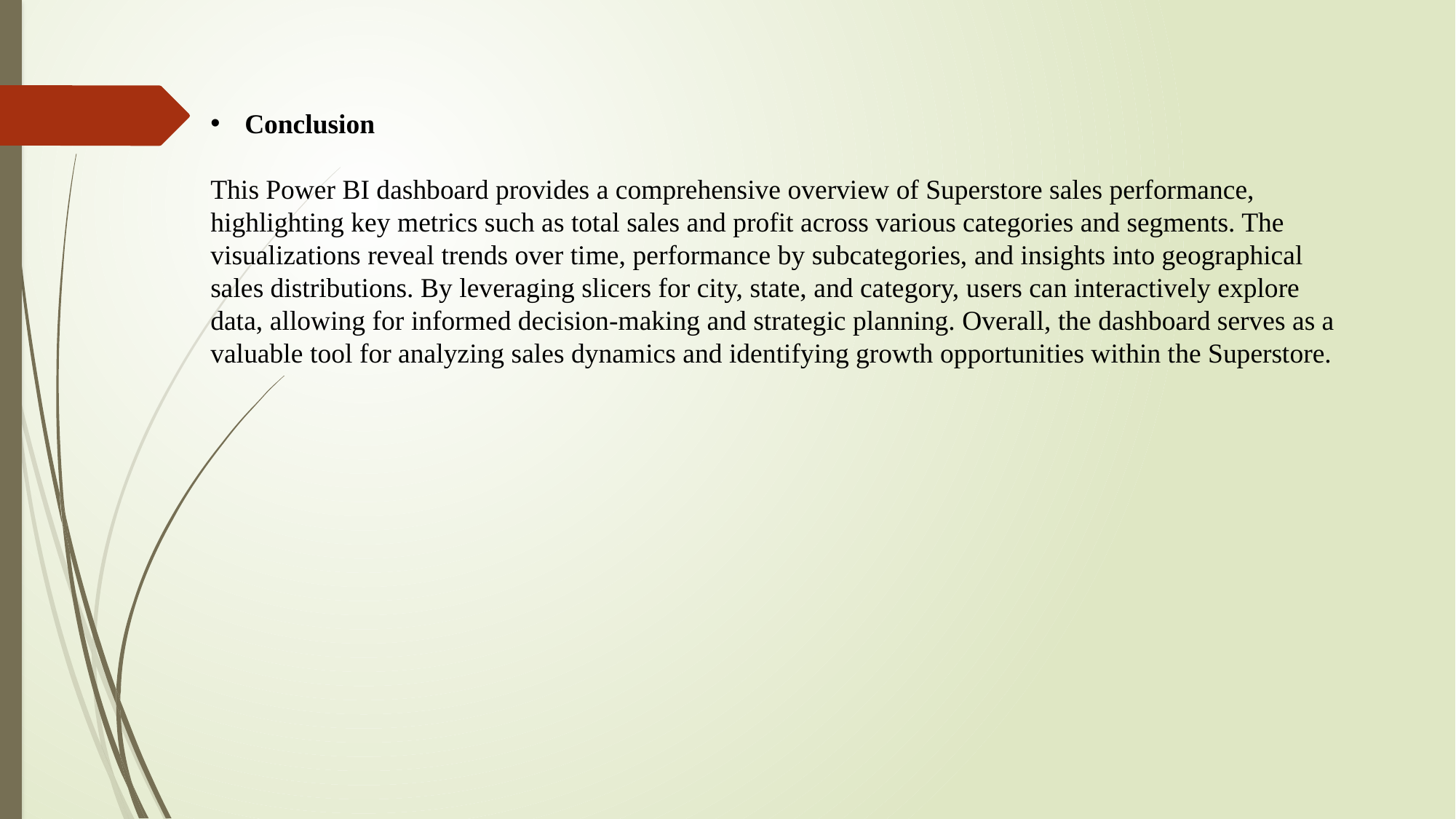

Conclusion

This Power BI dashboard provides a comprehensive overview of Superstore sales performance, highlighting key metrics such as total sales and profit across various categories and segments. The visualizations reveal trends over time, performance by subcategories, and insights into geographical sales distributions. By leveraging slicers for city, state, and category, users can interactively explore data, allowing for informed decision-making and strategic planning. Overall, the dashboard serves as a valuable tool for analyzing sales dynamics and identifying growth opportunities within the Superstore.